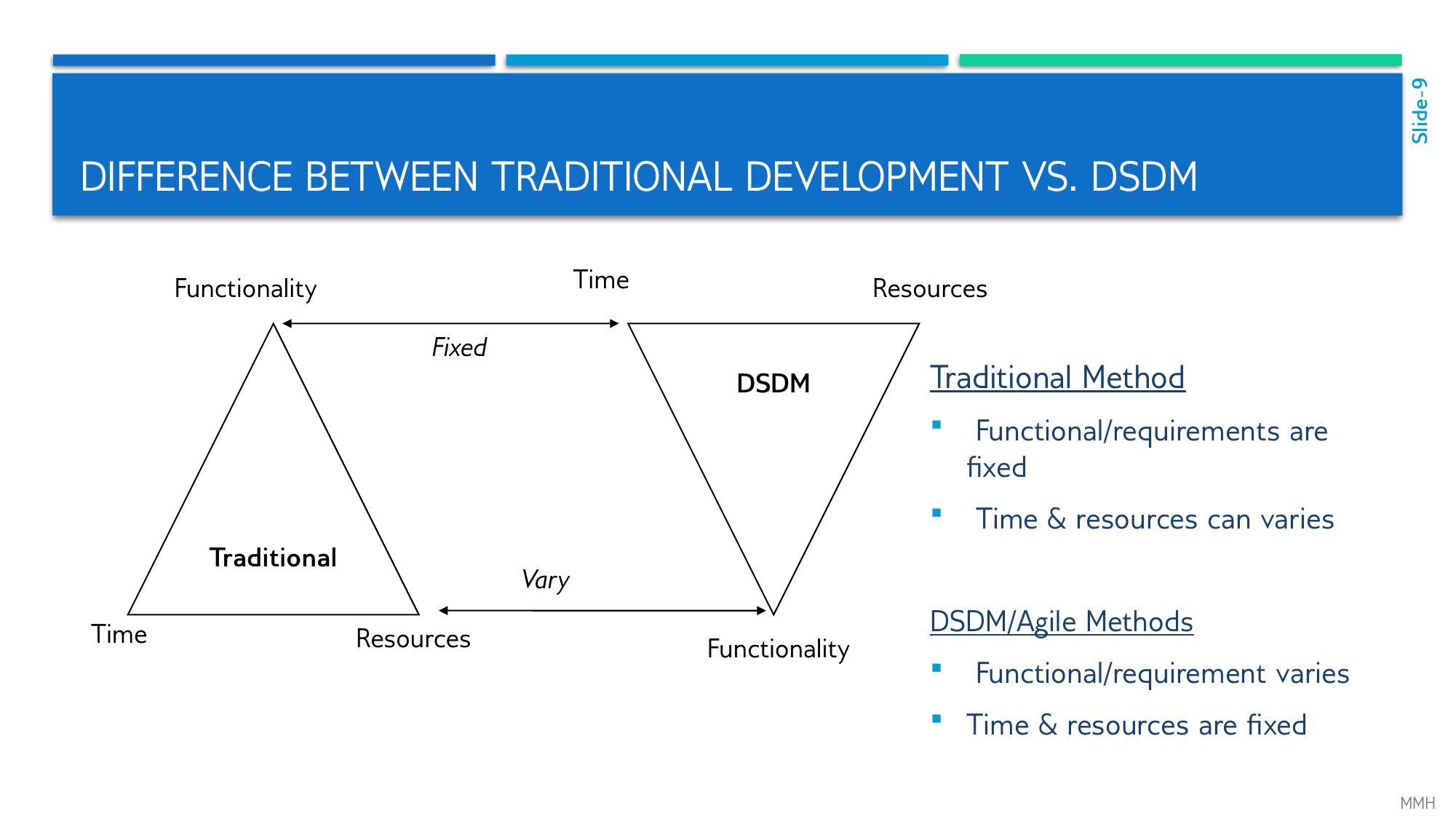

Slide-9
# Difference between Traditional development vs. dsdm
Time
Functionality
Resources

Fixed

Traditional Method
 Functional/requirements are fixed
 Time & resources can varies

DSDM/Agile Methods
 Functional/requirement varies
Time & resources are fixed
DSDM
Traditional
Vary
Time

Resources
Functionality
  MMH